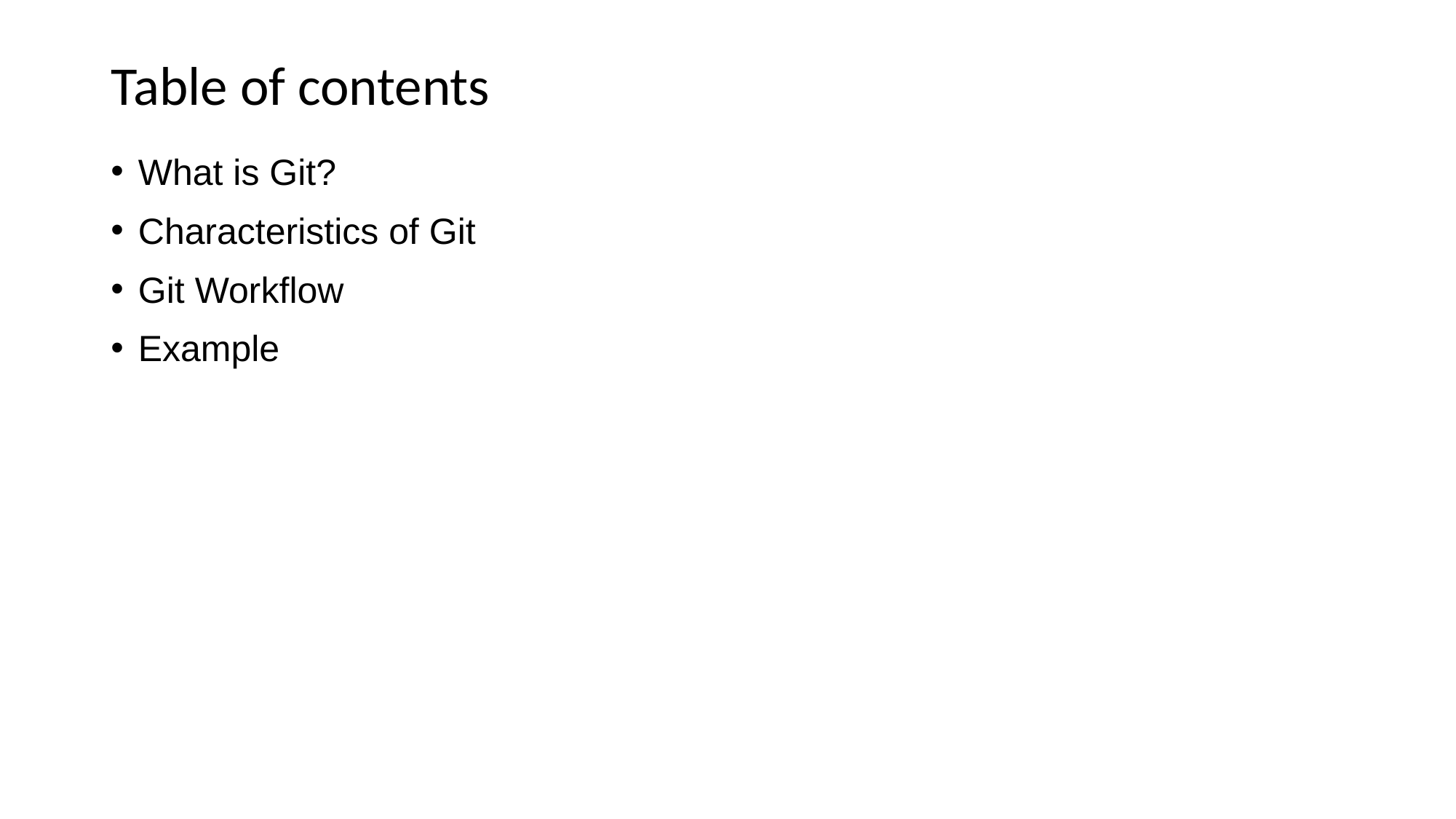

# Table of contents
What is Git?
Characteristics of Git
Git Workflow
Example